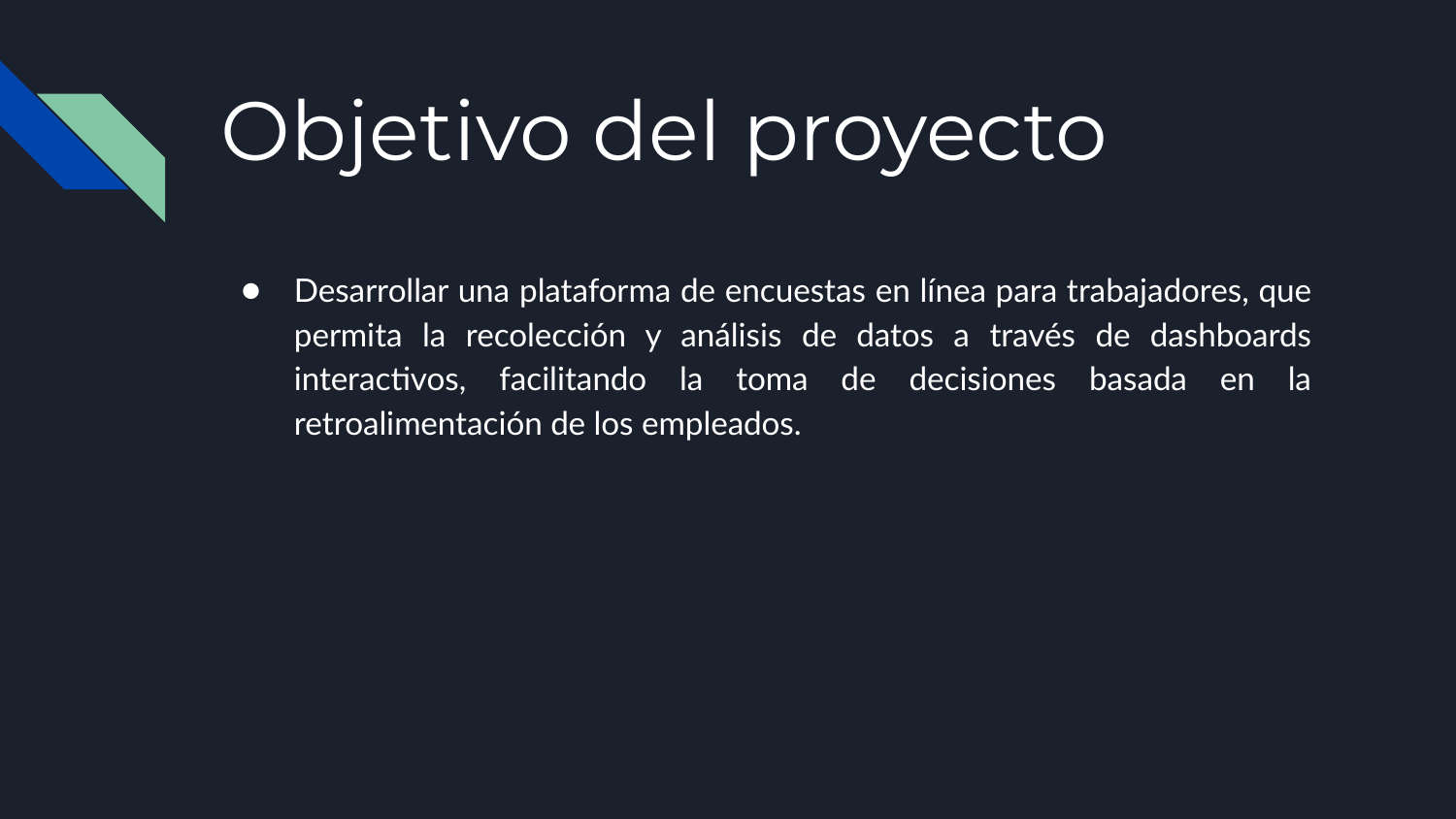

# Objetivo del proyecto
Desarrollar una plataforma de encuestas en línea para trabajadores, que permita la recolección y análisis de datos a través de dashboards interactivos, facilitando la toma de decisiones basada en la retroalimentación de los empleados.